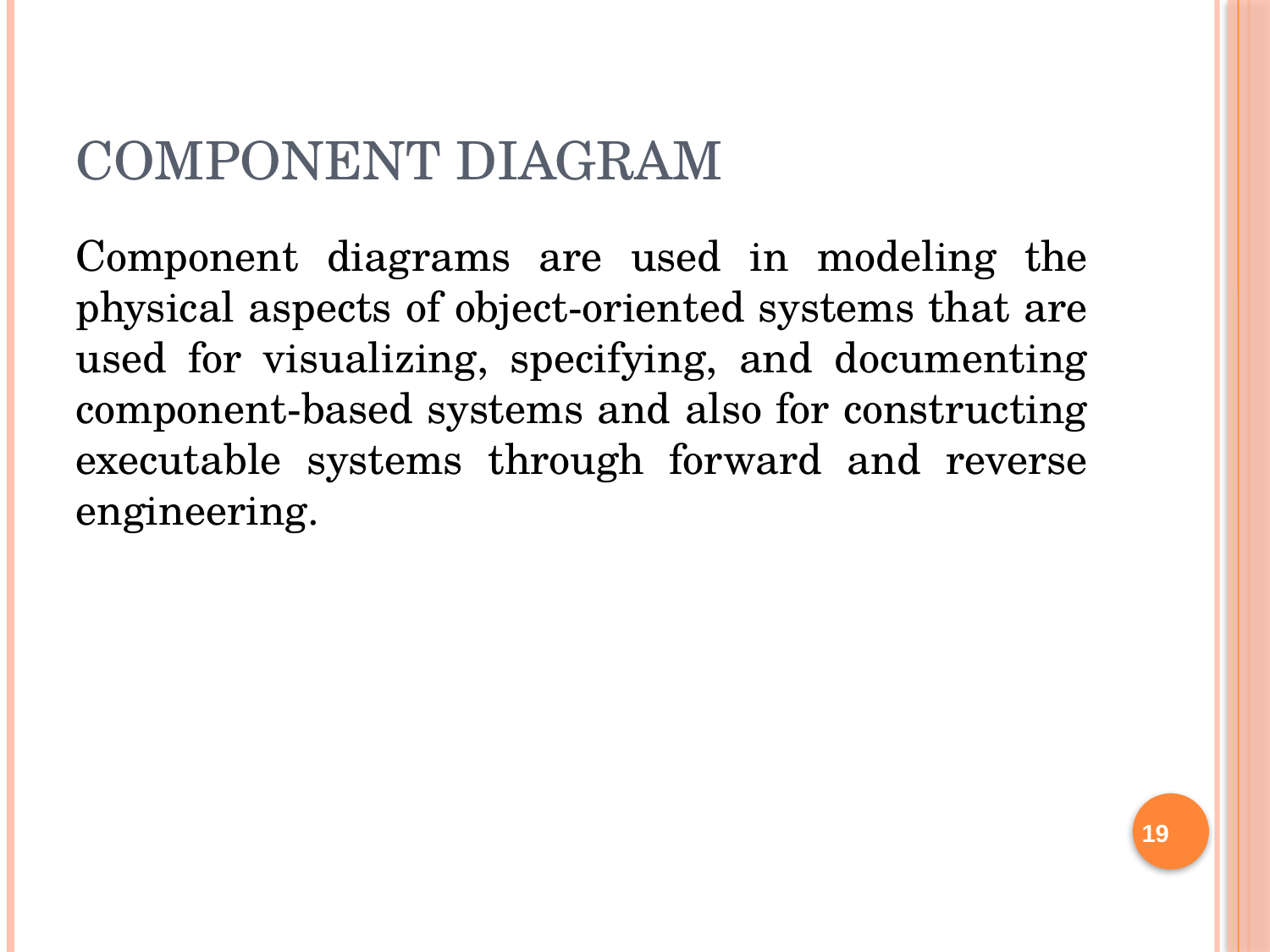

# Component diagram
Component diagrams are used in modeling the physical aspects of object-oriented systems that are used for visualizing, specifying, and documenting component-based systems and also for constructing executable systems through forward and reverse engineering.
19